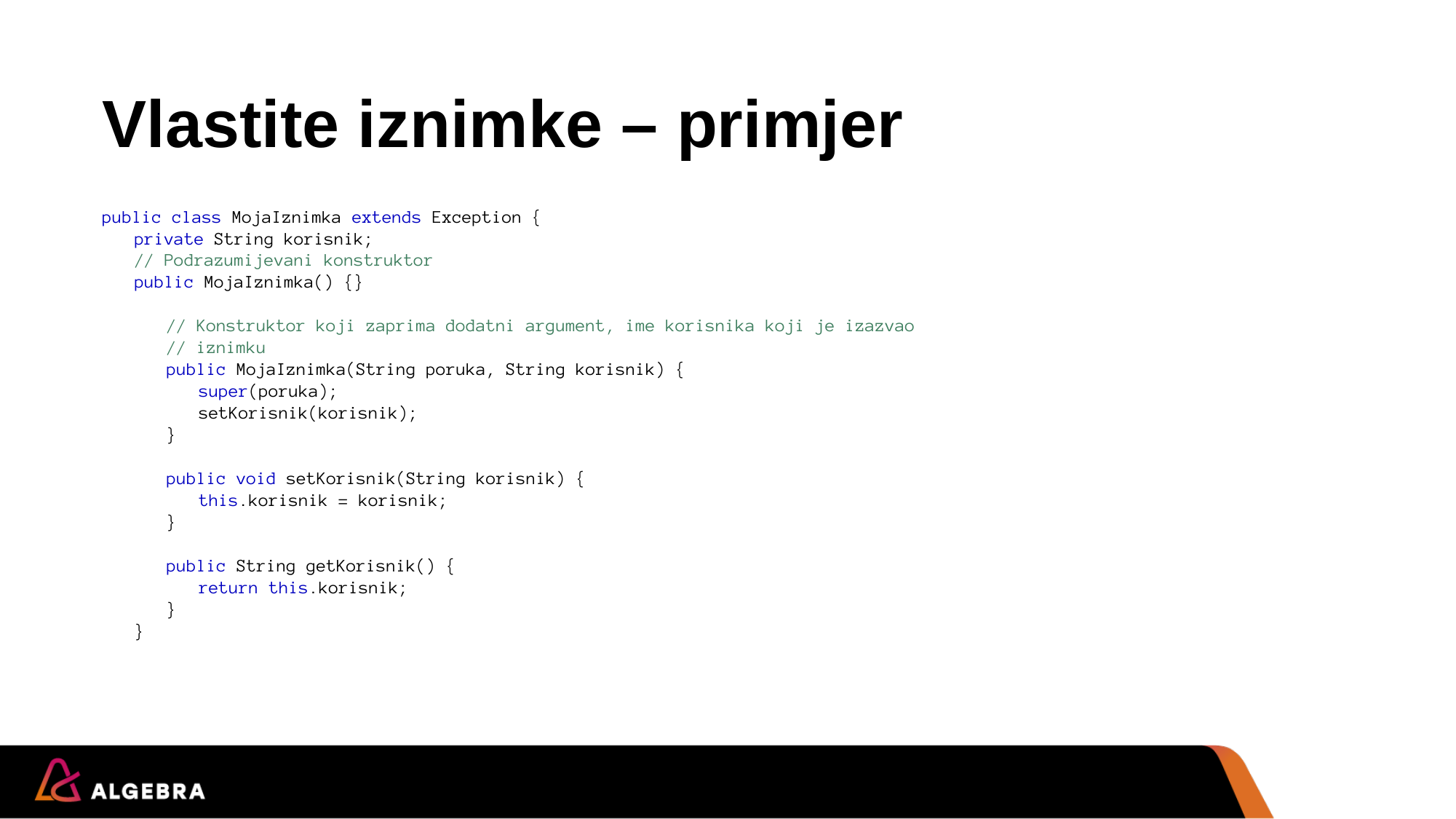

# Vlastite iznimke – primjer
public class MojaIznimka extends Exception {
	private String korisnik;
	// Podrazumijevani konstruktor
	public MojaIznimka() {}

	// Konstruktor koji zaprima dodatni argument, ime korisnika koji je izazvao
	// iznimku
	public MojaIznimka(String poruka, String korisnik) {
		super(poruka);
		setKorisnik(korisnik);
	}

	public void setKorisnik(String korisnik) {
		this.korisnik = korisnik;
	}

	public String getKorisnik() {
		return this.korisnik;
	}
}